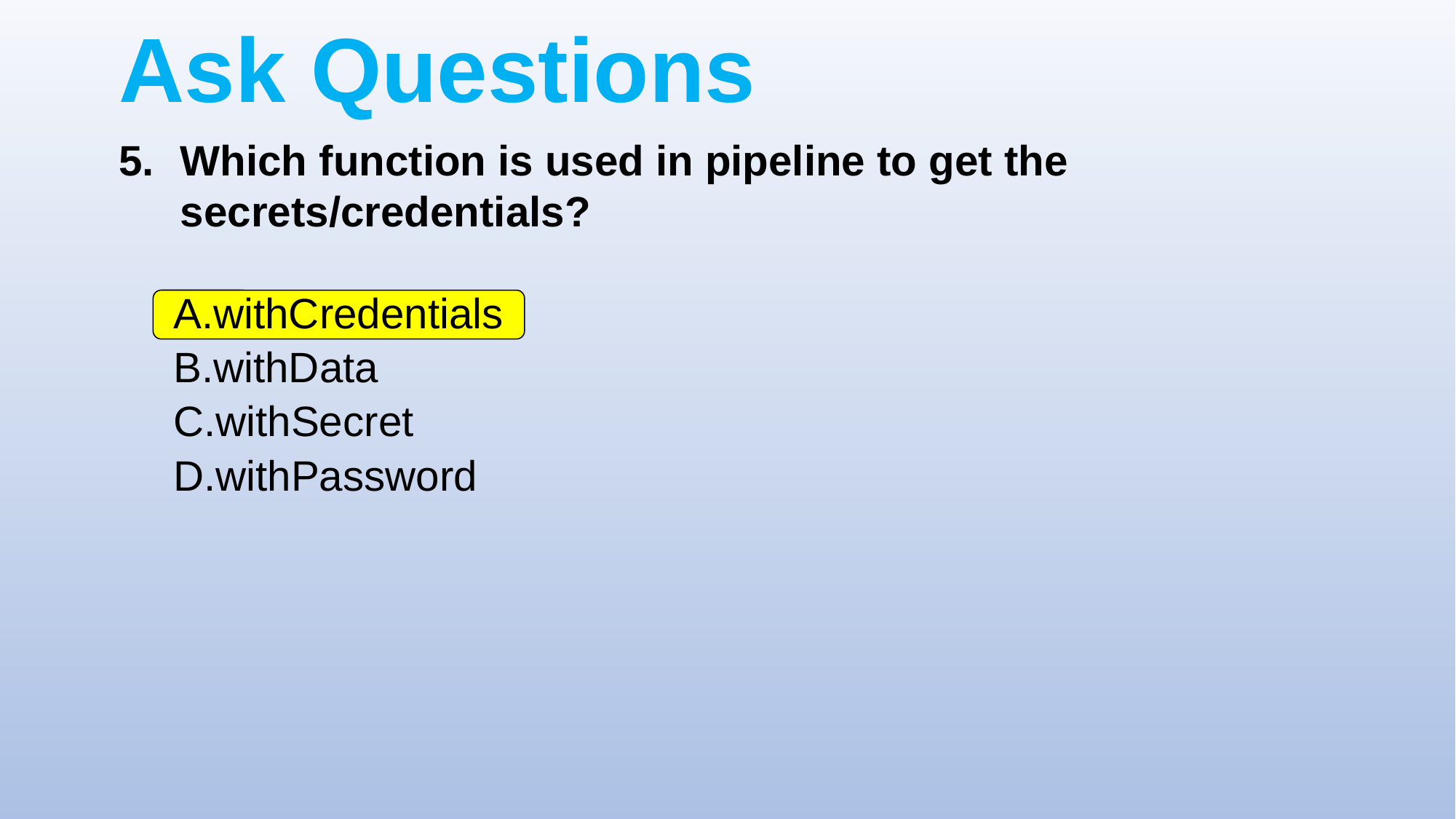

# Ask Questions
Which function is used in pipeline to get the secrets/credentials?

withCredentials
withData
withSecret
withPassword